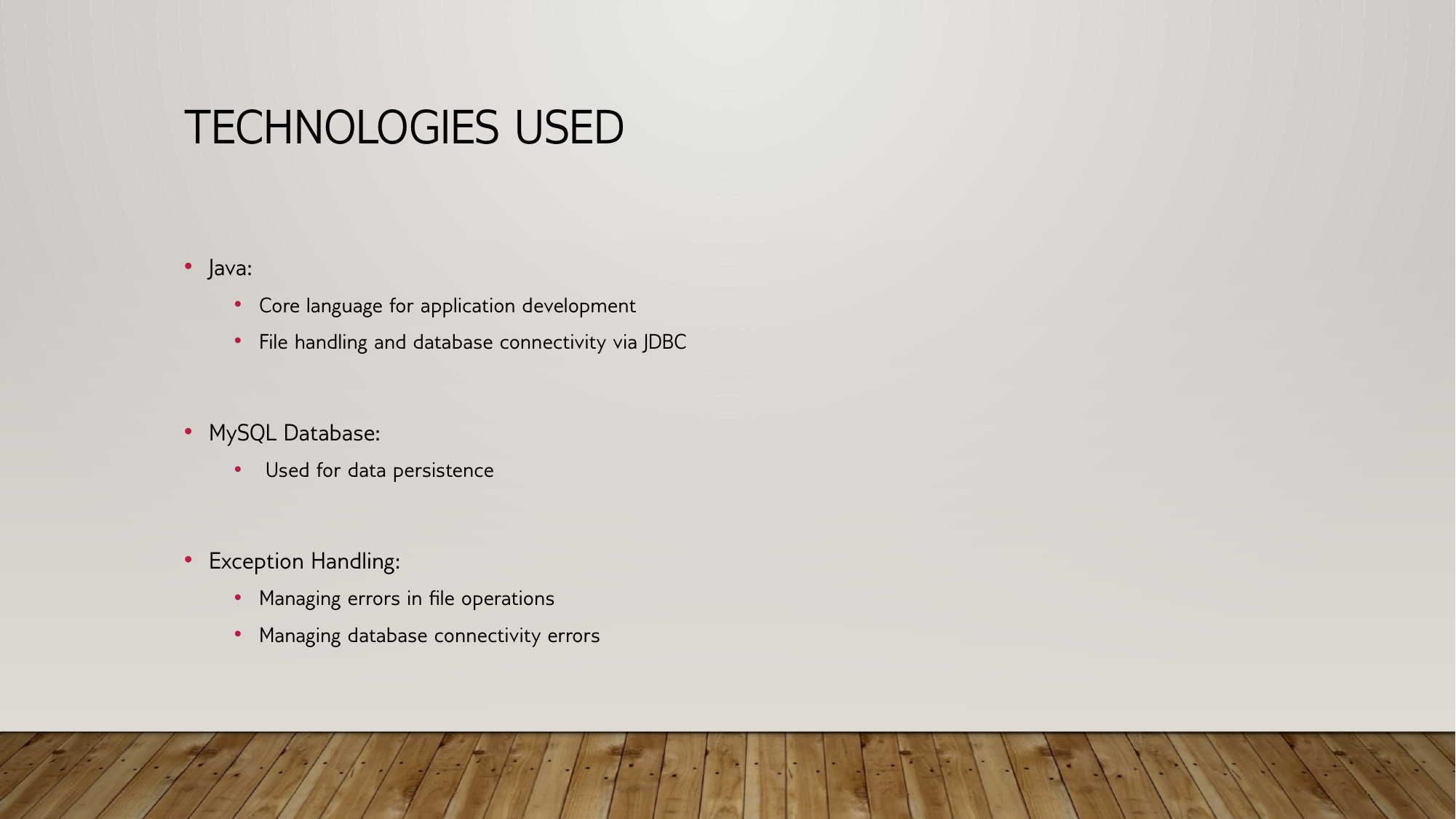

# Technologies Used
Java:
Core language for application development
File handling and database connectivity via JDBC

MySQL Database:
 Used for data persistence

Exception Handling:
Managing errors in file operations
Managing database connectivity errors